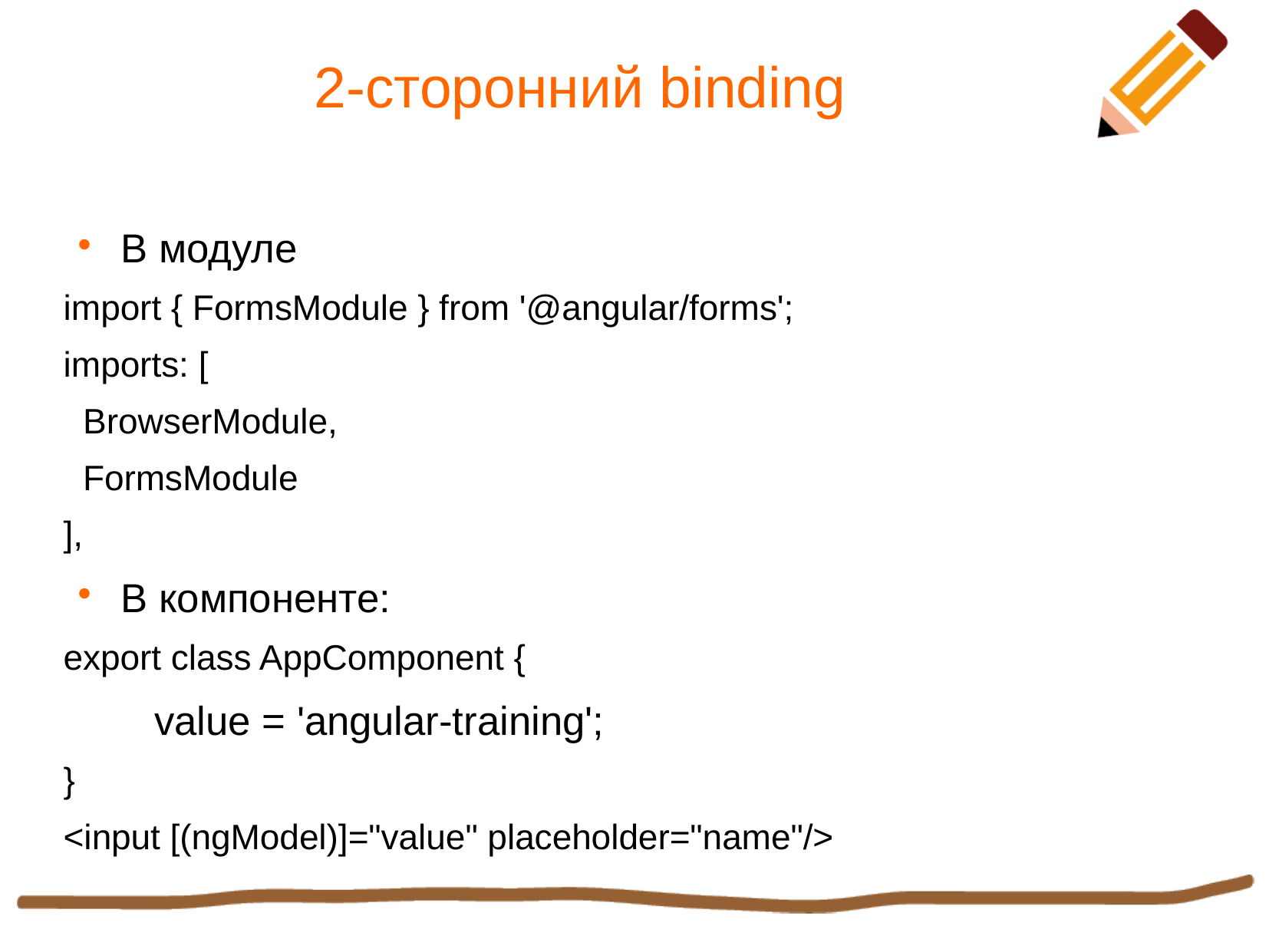

2-сторонний binding
В модуле
import { FormsModule } from '@angular/forms';
imports: [
  BrowserModule,
  FormsModule
],
В компоненте:
export class AppComponent {
  	value = 'angular-training';
}
<input [(ngModel)]="value" placeholder="name"/>